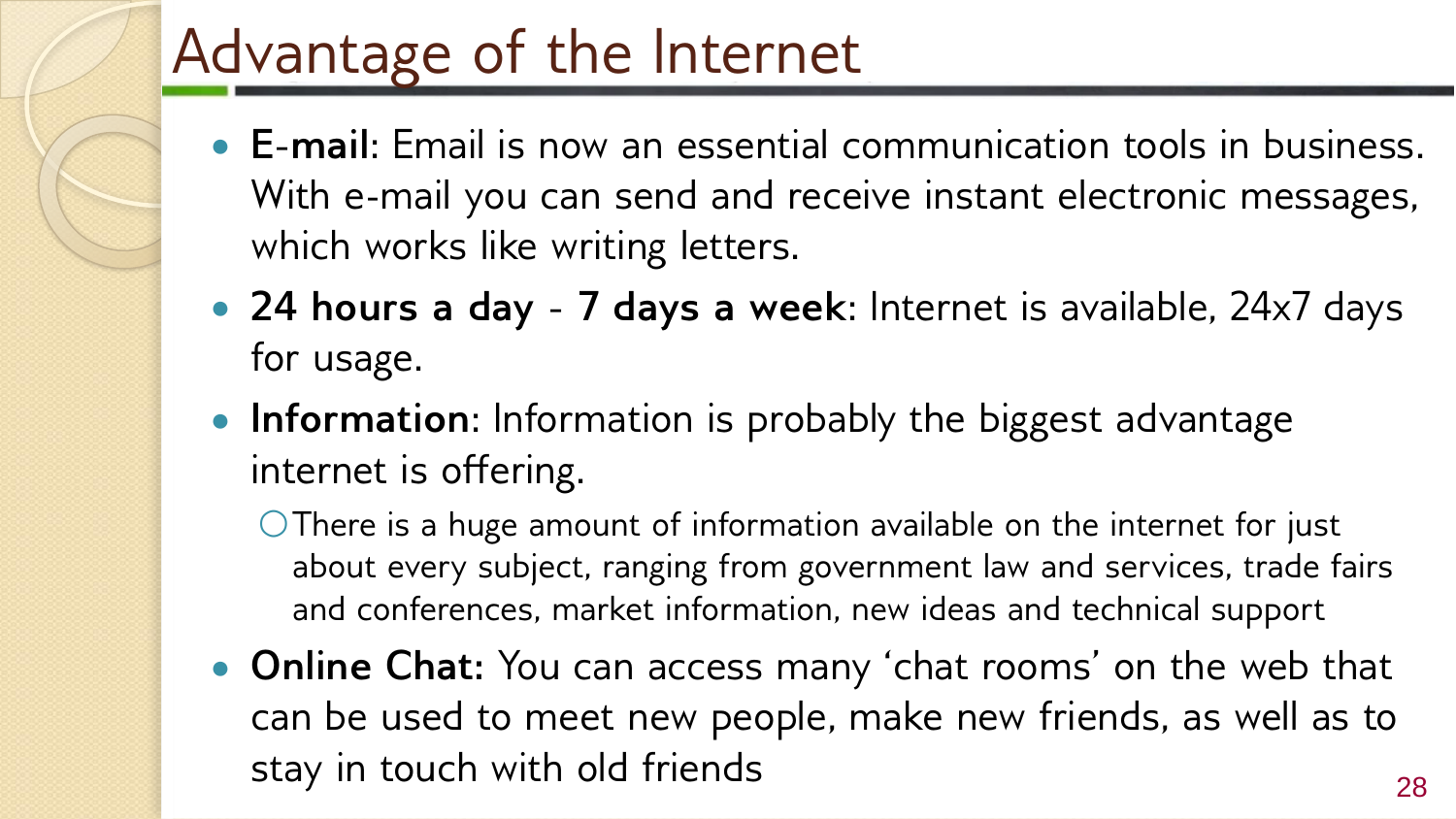

# Advantage of the Internet
E-mail: Email is now an essential communication tools in business. With e-mail you can send and receive instant electronic messages, which works like writing letters.
24 hours a day - 7 days a week: Internet is available, 24x7 days for usage.
Information: Information is probably the biggest advantage internet is offering.
There is a huge amount of information available on the internet for just about every subject, ranging from government law and services, trade fairs and conferences, market information, new ideas and technical support
Online Chat: You can access many ‘chat rooms’ on the web that can be used to meet new people, make new friends, as well as to stay in touch with old friends
 28